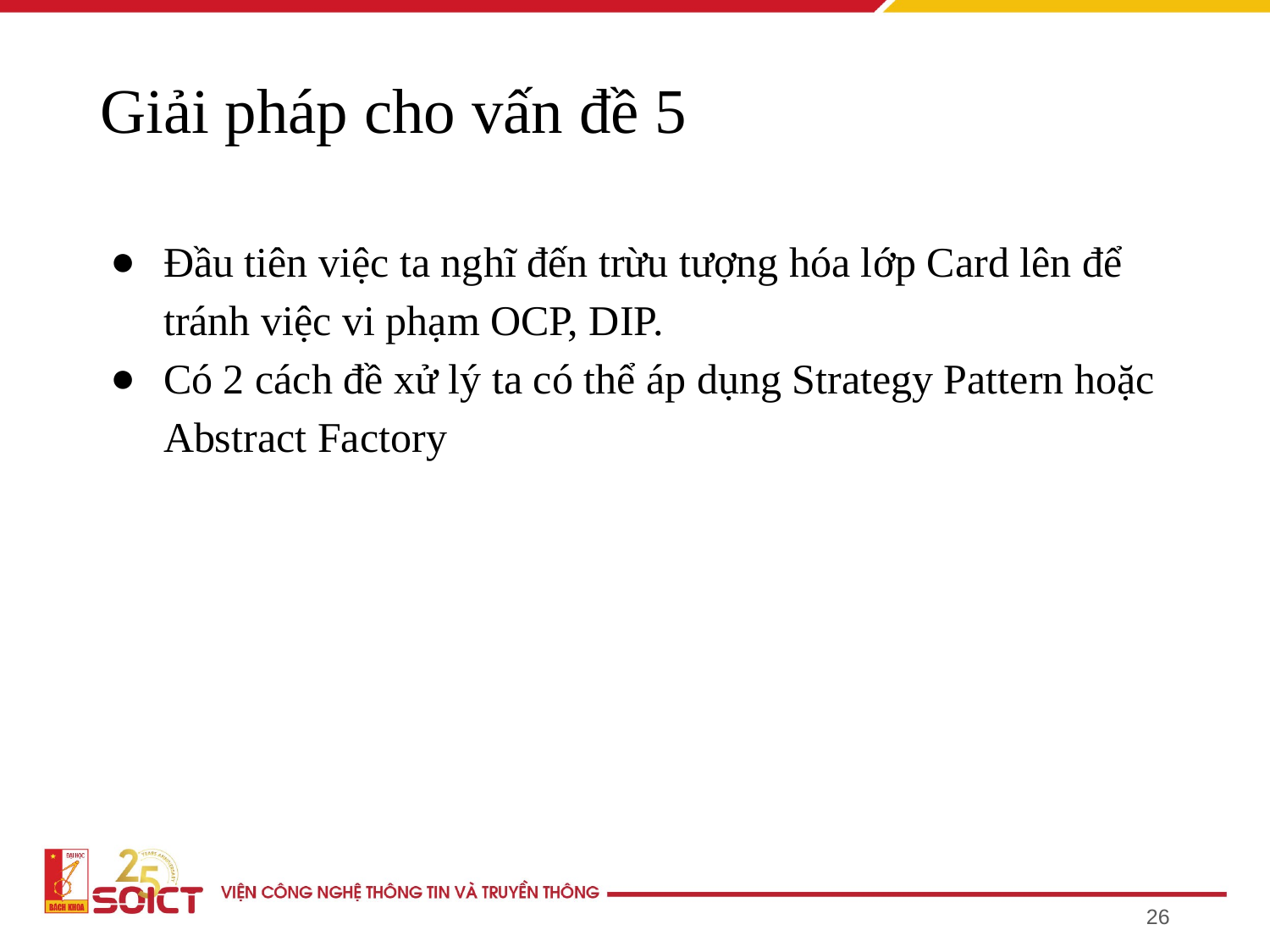

# Giải pháp cho vấn đề 5
Đầu tiên việc ta nghĩ đến trừu tượng hóa lớp Card lên để tránh việc vi phạm OCP, DIP.
Có 2 cách đề xử lý ta có thể áp dụng Strategy Pattern hoặc Abstract Factory
26